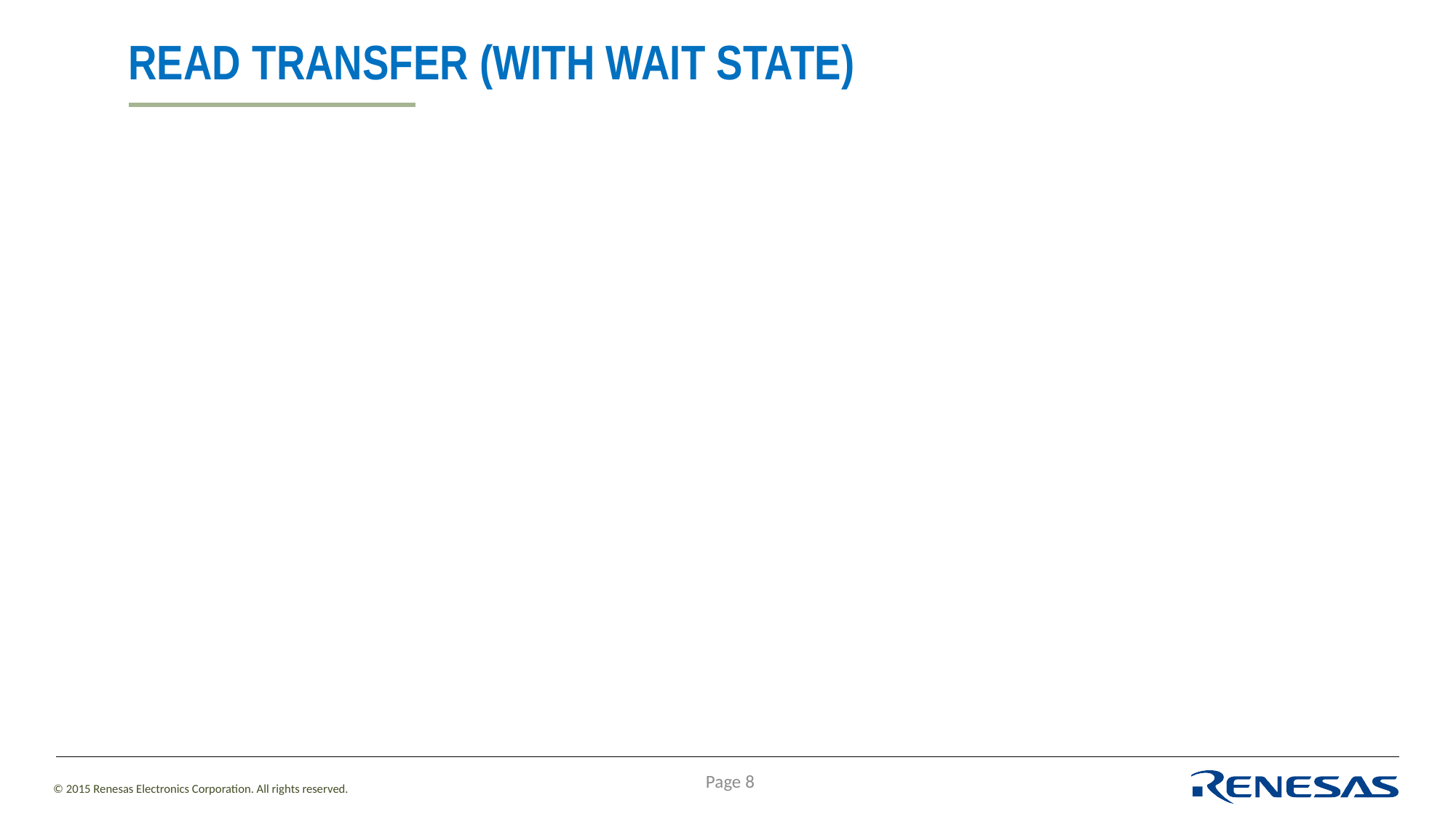

# READ TRANSFER (WITH WAIT STATE)
Page 8